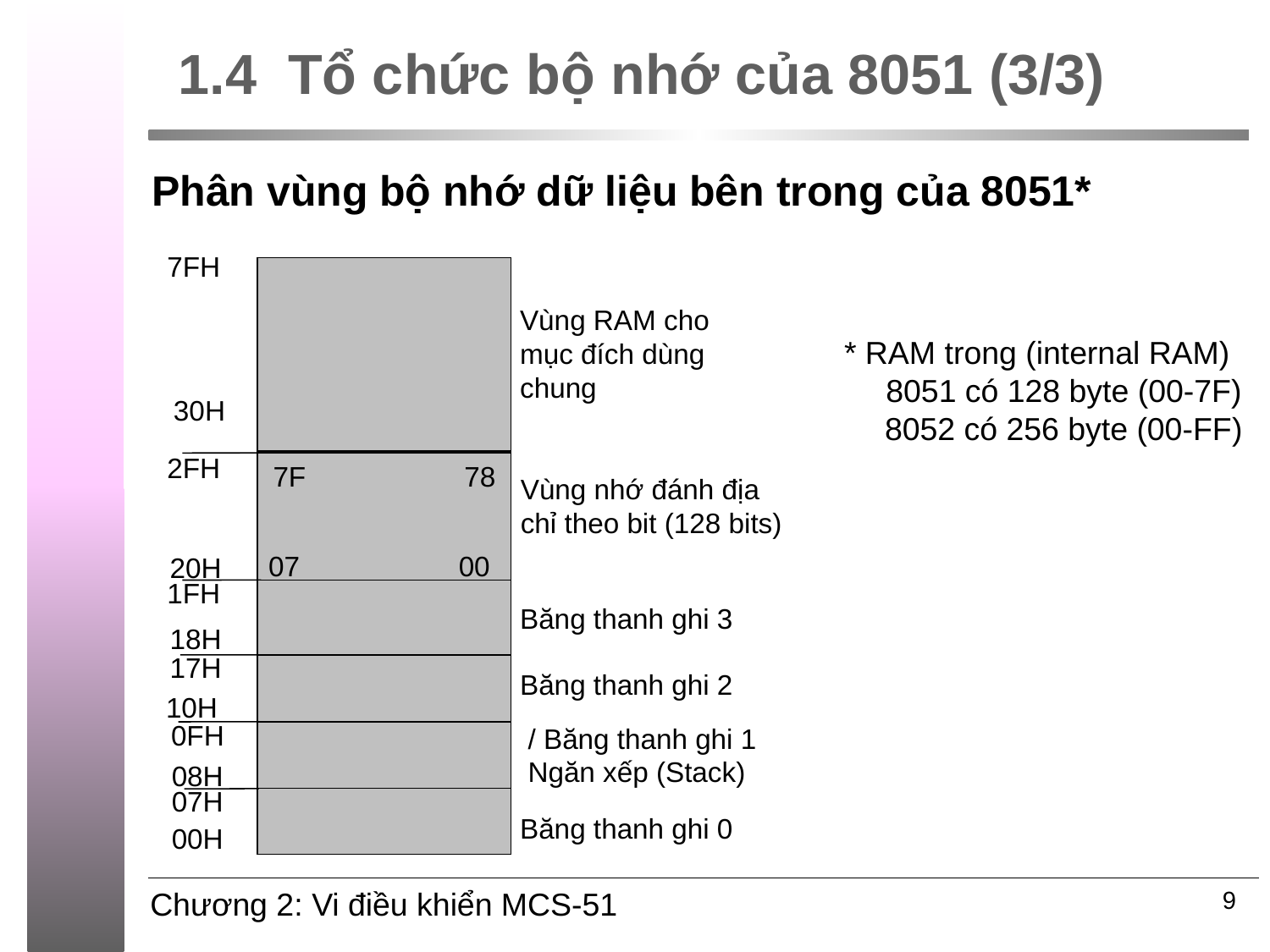

# 1.4  Tổ chức bộ nhớ của 8051 (3/3)
Phân vùng bộ nhớ dữ liệu bên trong của 8051*

7FH

Vùng RAM cho  mục đích dùng chung
30H
2FH
7F
78

Vùng nhớ đánh địa chỉ theo bit (128 bits)
07
00
20H
1FH

Băng thanh ghi 3
18H
17H

Băng thanh ghi 2
10H
0FH
Băng thanh ghi 1 /
Ngăn xếp (Stack)

08H
07H

Băng thanh ghi 0
00H
* RAM trong (internal RAM)
      8051 có 128 byte (00-7F)
      8052 có 256 byte (00-FF)
9